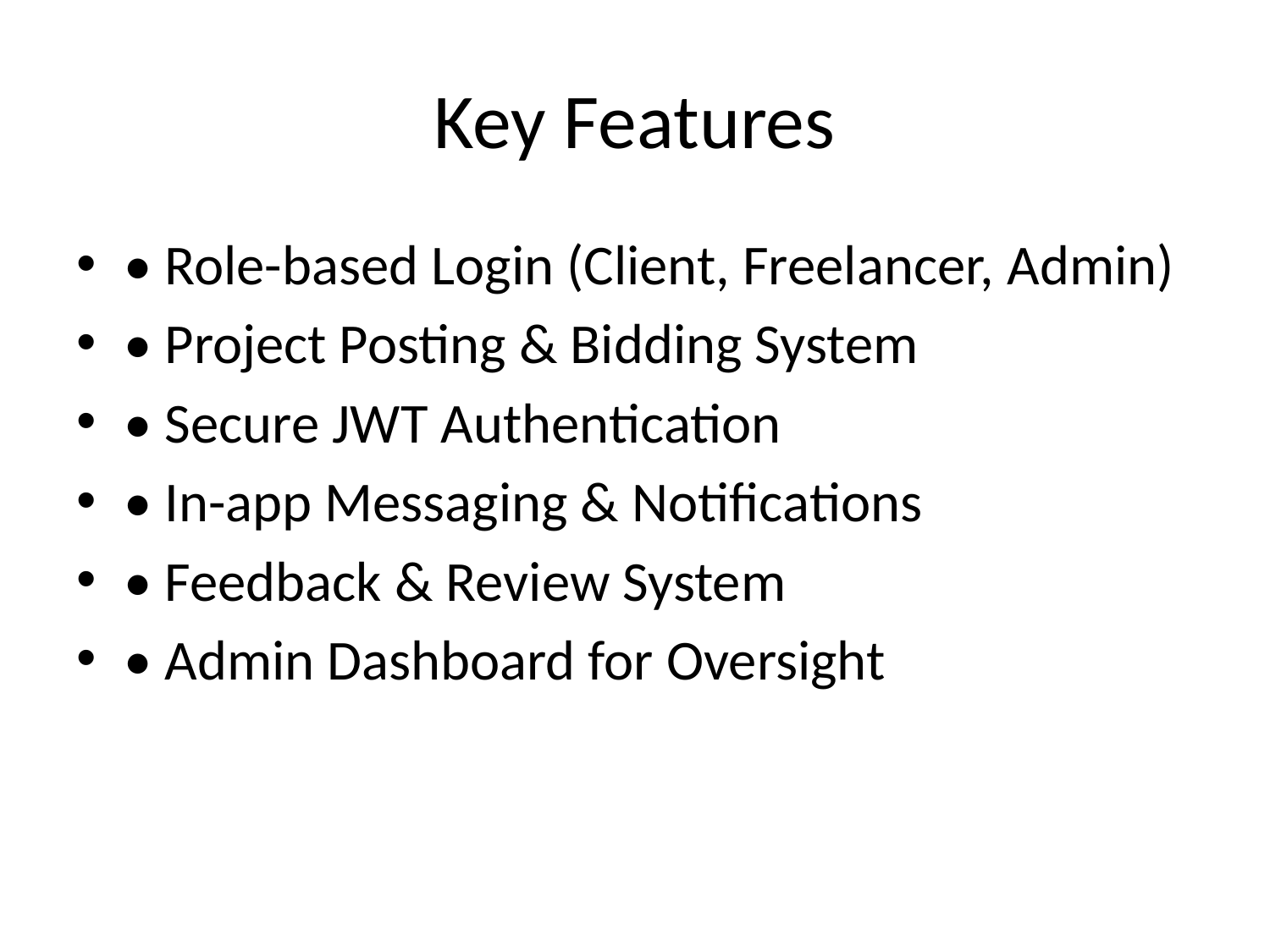

# Key Features
• Role-based Login (Client, Freelancer, Admin)
• Project Posting & Bidding System
• Secure JWT Authentication
• In-app Messaging & Notifications
• Feedback & Review System
• Admin Dashboard for Oversight